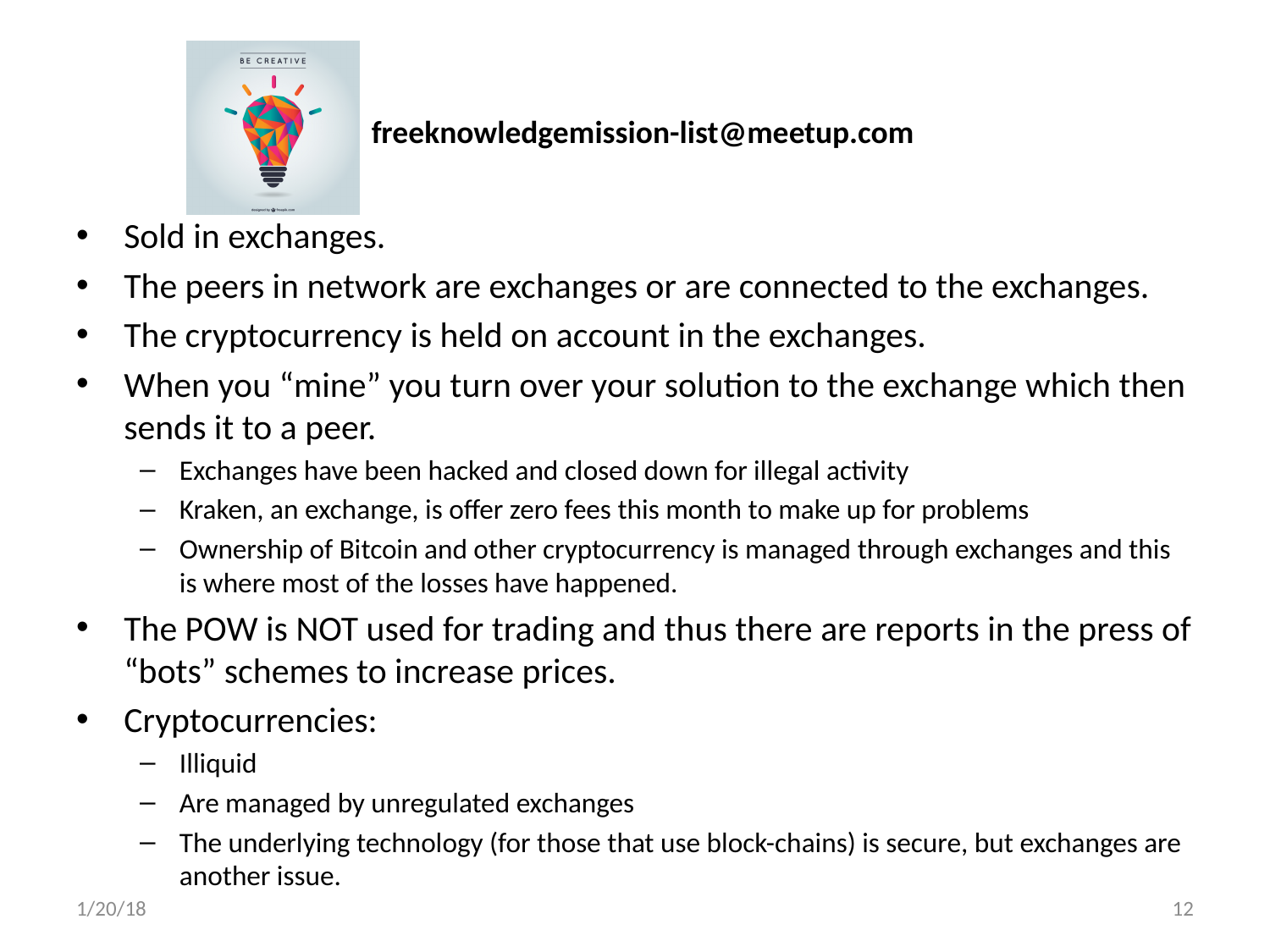

Sold in exchanges.
The peers in network are exchanges or are connected to the exchanges.
The cryptocurrency is held on account in the exchanges.
When you “mine” you turn over your solution to the exchange which then sends it to a peer.
Exchanges have been hacked and closed down for illegal activity
Kraken, an exchange, is offer zero fees this month to make up for problems
Ownership of Bitcoin and other cryptocurrency is managed through exchanges and this is where most of the losses have happened.
The POW is NOT used for trading and thus there are reports in the press of “bots” schemes to increase prices.
Cryptocurrencies:
Illiquid
Are managed by unregulated exchanges
The underlying technology (for those that use block-chains) is secure, but exchanges are another issue.
1/20/18
12